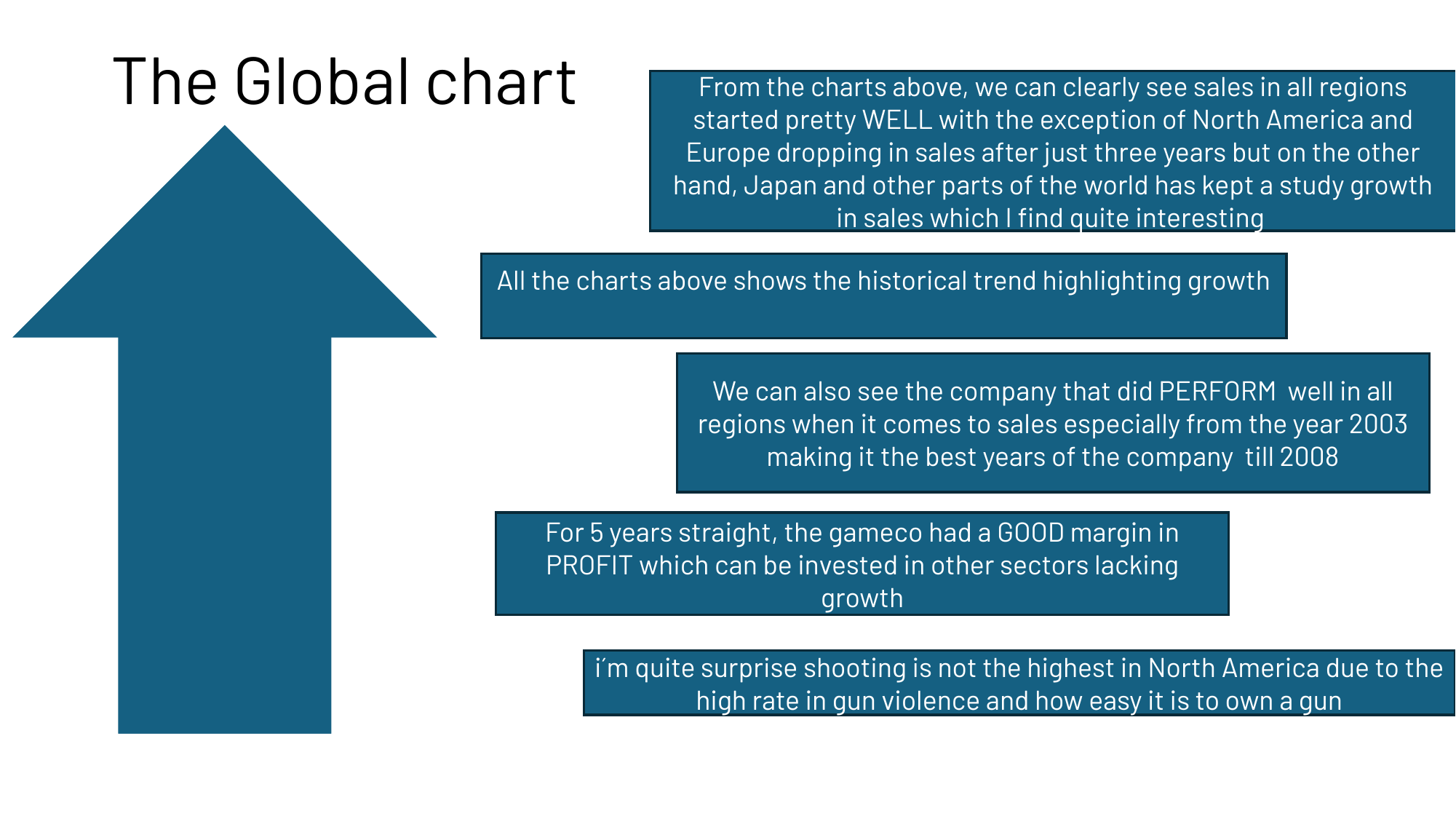

# The Global chart
From the charts above, we can clearly see sales in all regions started pretty WELL with the exception of North America and Europe dropping in sales after just three years but on the other hand, Japan and other parts of the world has kept a study growth in sales which I find quite interesting

All the charts above shows the historical trend highlighting growth

We can also see the company that did PERFORM  well in all regions when it comes to sales especially from the year 2003 making it the best years of the company  till 2008
For 5 years straight, the gameco had a GOOD margin in PROFIT which can be invested in other sectors lacking growth
i´m quite surprise shooting is not the highest in North America due to the high rate in gun violence and how easy it is to own a gun